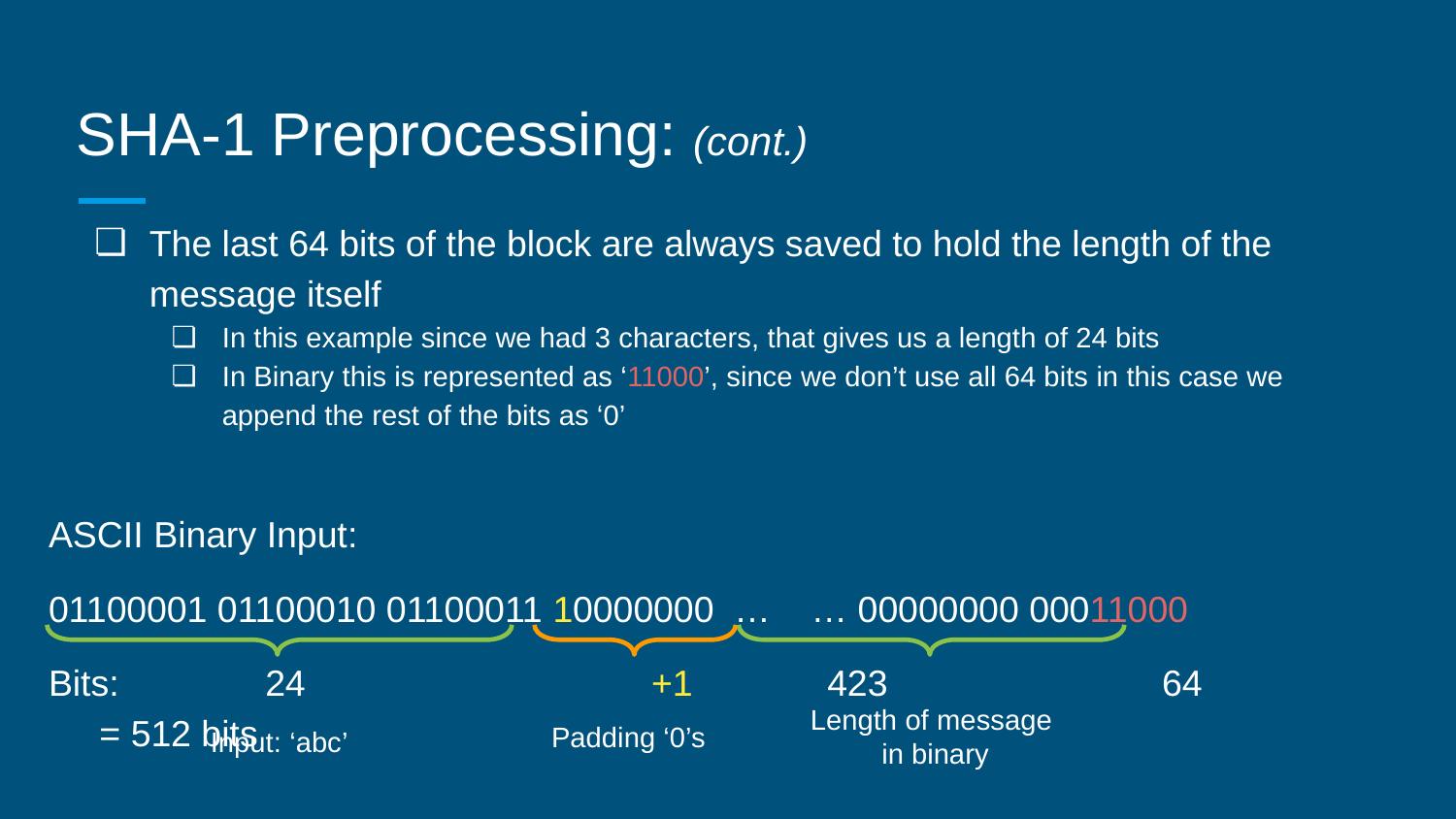

# SHA-1 Preprocessing: (cont.)
The last 64 bits of the block are always saved to hold the length of the message itself
In this example since we had 3 characters, that gives us a length of 24 bits
In Binary this is represented as ‘11000’, since we don’t use all 64 bits in this case we append the rest of the bits as ‘0’

ASCII Binary Input:
01100001 01100010 01100011 10000000  …    … 00000000 00011000
Bits:   	       24			  +1	     423                           64                     = 512 bits

Length of message
 in binary
Input: ‘abc’
Padding ‘0’s